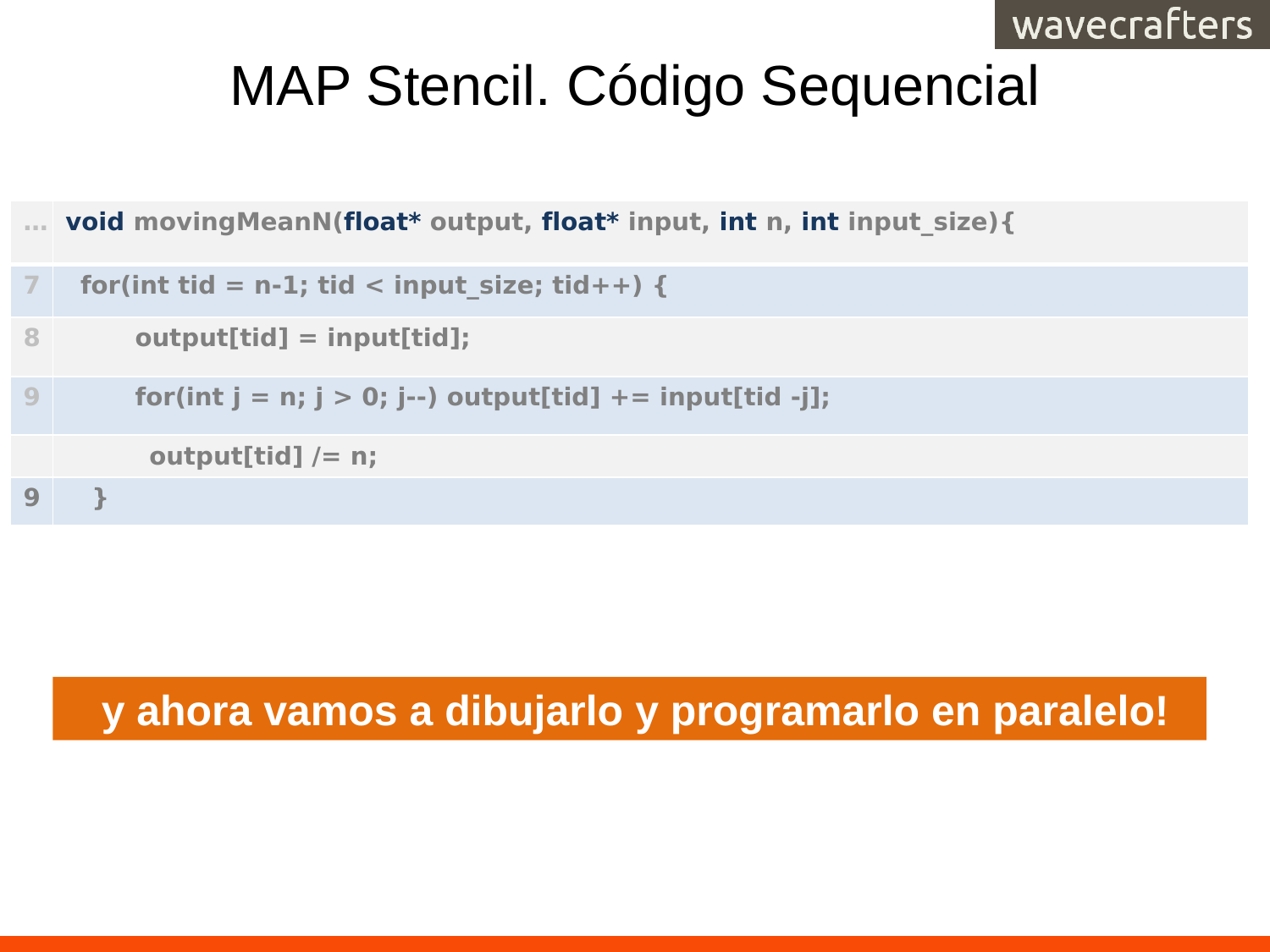

# MAP Stencil. Código Sequencial

| … | void movingMeanN(float\* output, float\* input, int n, int input\_size){ |
| --- | --- |
| 7 | for(int tid = n-1; tid < input\_size; tid++) { |
| 8 | output[tid] = input[tid]; |
| 9 | for(int j = n; j > 0; j--) output[tid] += input[tid -j]; |
|  | output[tid] /= n; |
| 9 | } |
 y ahora vamos a dibujarlo y programarlo en paralelo!